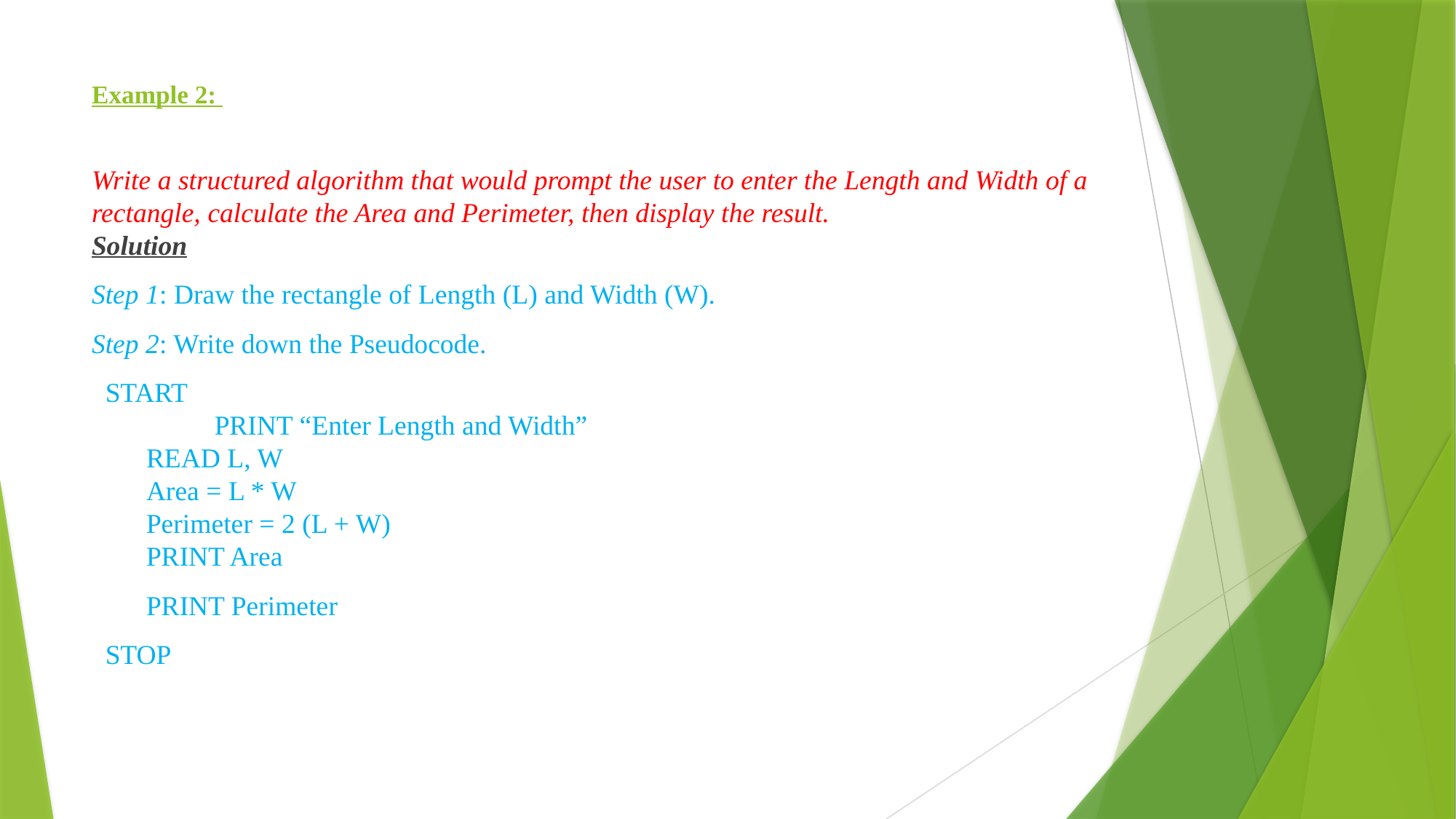

# Example 2:
Write a structured algorithm that would prompt the user to enter the Length and Width of a rectangle, calculate the Area and Perimeter, then display the result.
Solution
Step 1: Draw the rectangle of Length (L) and Width (W).
Step 2: Write down the Pseudocode.
START
	PRINT “Enter Length and Width”
READ L, W
Area = L * W
Perimeter = 2 (L + W)
PRINT Area
PRINT Perimeter
STOP